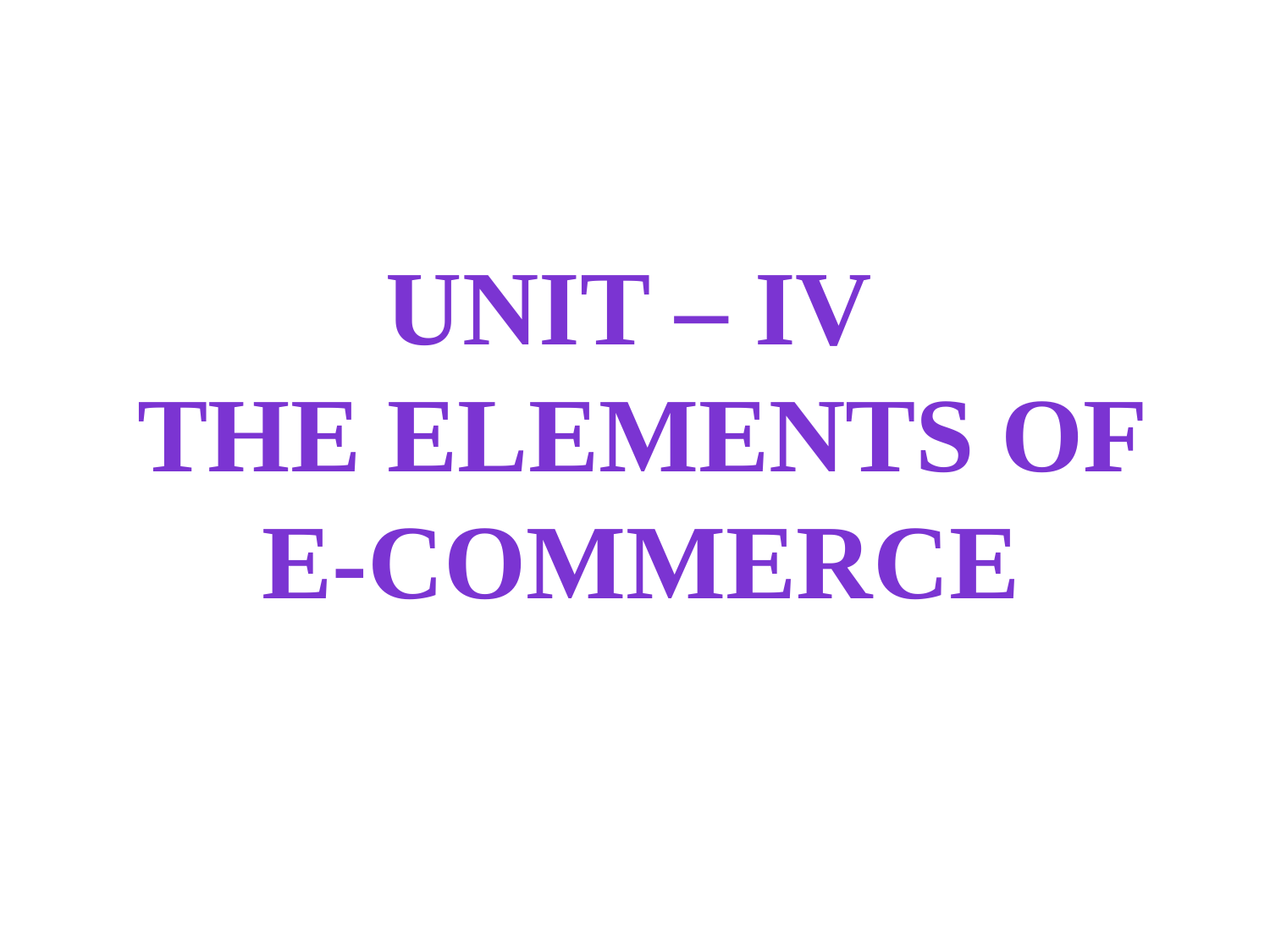

Unit – IV
the elements of e-commerce